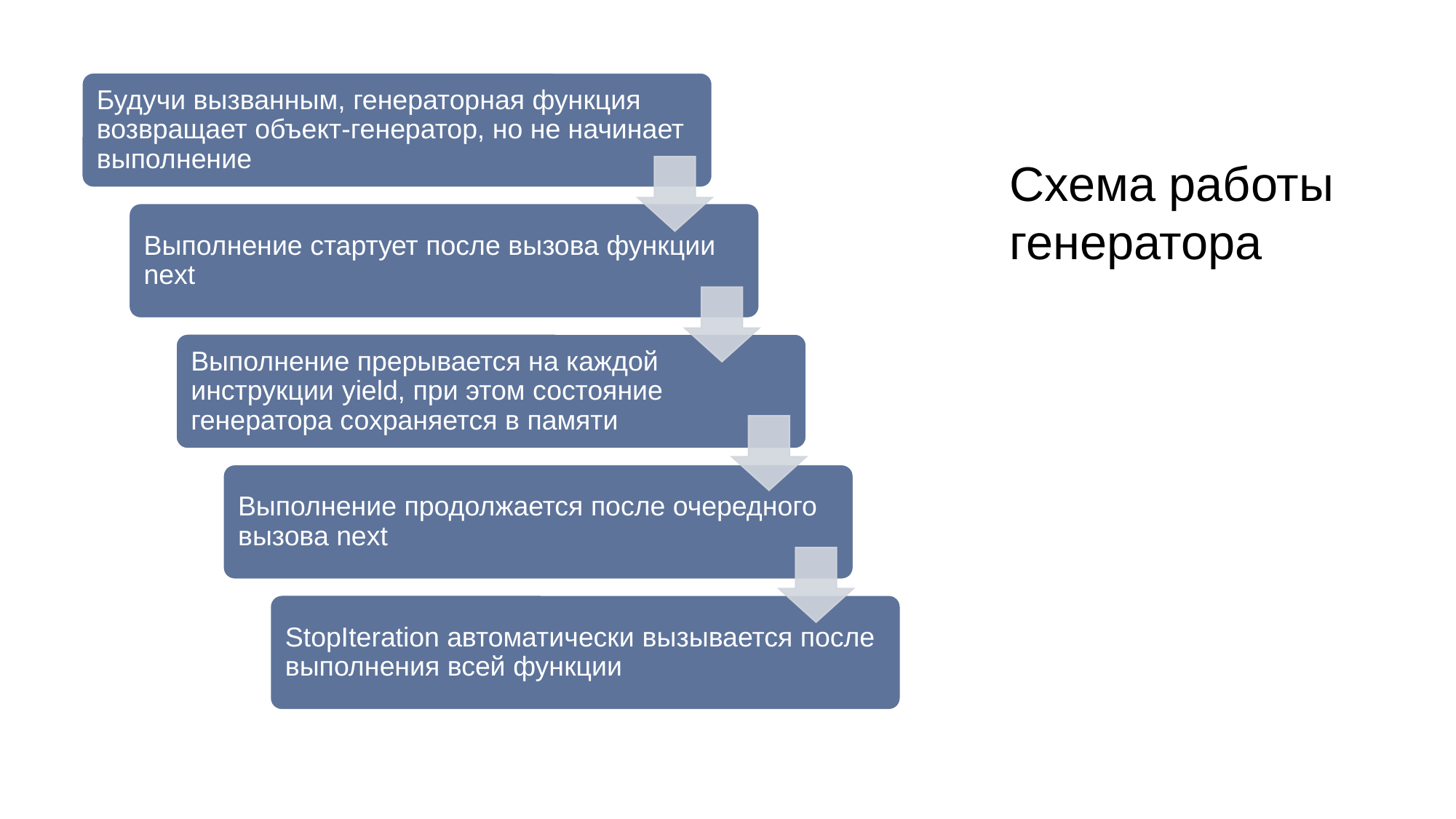

# Схема работы генератора
Будучи вызванным, генераторная функция возвращает объект-генератор, но не начинает выполнение
Выполнение стартует после вызова функции next
Выполнение прерывается на каждой инструкции yield, при этом состояние генератора сохраняется в памяти
Выполнение продолжается после очередного вызова next
StopIteration автоматически вызывается после выполнения всей функции